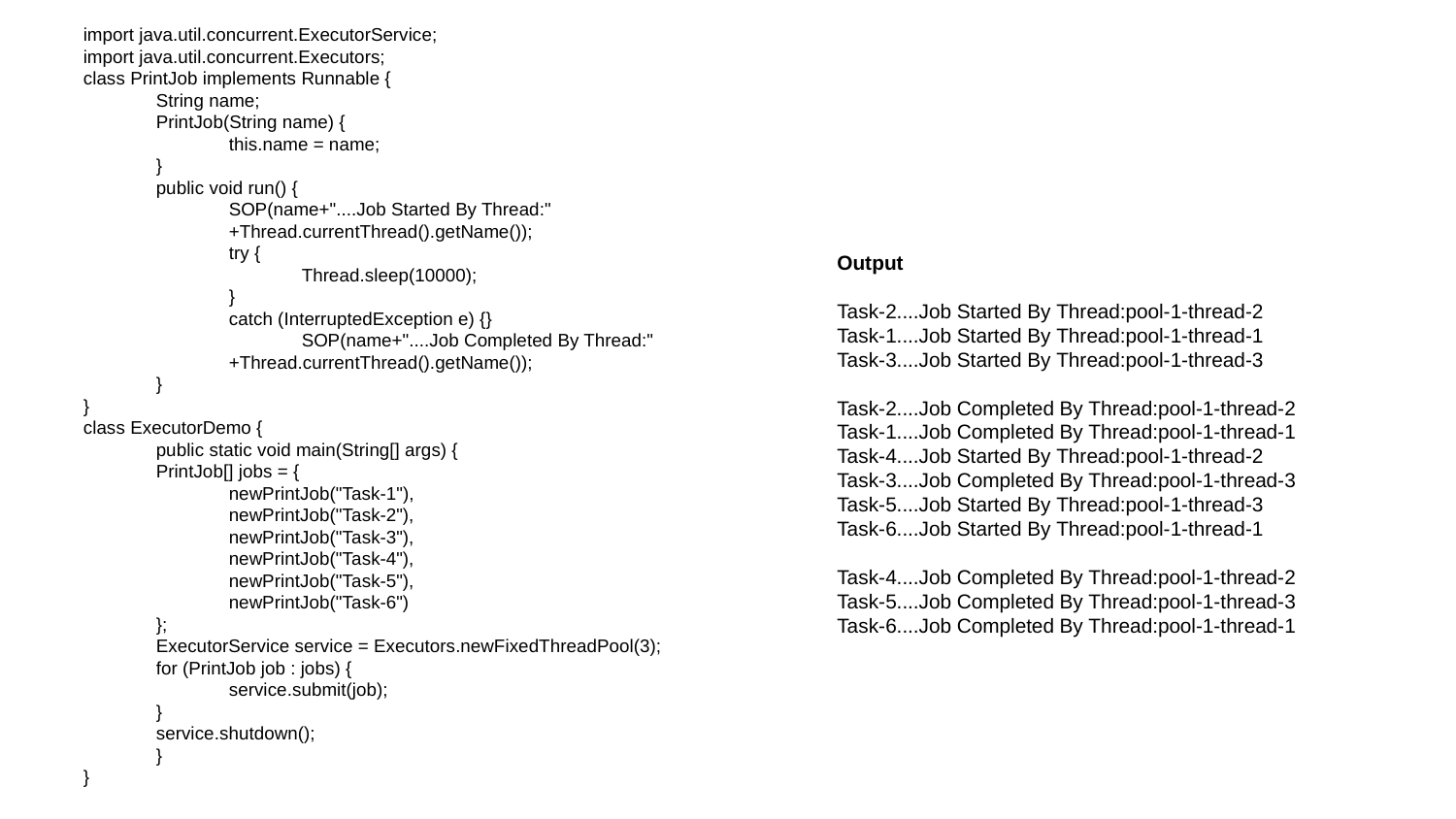

import java.util.concurrent.ExecutorService;
import java.util.concurrent.Executors;
class PrintJob implements Runnable {
String name;
PrintJob(String name) {
this.name = name;
}
public void run() {
SOP(name+"....Job Started By Thread:" +Thread.currentThread().getName());
try {
Thread.sleep(10000);
}
catch (InterruptedException e) {}
SOP(name+"....Job Completed By Thread:" +Thread.currentThread().getName());
}
}
class ExecutorDemo {
public static void main(String[] args) {
PrintJob[] jobs = {
newPrintJob("Task-1"),
newPrintJob("Task-2"),
newPrintJob("Task-3"),
newPrintJob("Task-4"),
newPrintJob("Task-5"),
newPrintJob("Task-6")
};
ExecutorService service = Executors.newFixedThreadPool(3);
for (PrintJob job : jobs) {
service.submit(job);
}
service.shutdown();
}
}
Output

Task-2....Job Started By Thread:pool-1-thread-2
Task-1....Job Started By Thread:pool-1-thread-1
Task-3....Job Started By Thread:pool-1-thread-3

Task-2....Job Completed By Thread:pool-1-thread-2
Task-1....Job Completed By Thread:pool-1-thread-1
Task-4....Job Started By Thread:pool-1-thread-2
Task-3....Job Completed By Thread:pool-1-thread-3
Task-5....Job Started By Thread:pool-1-thread-3
Task-6....Job Started By Thread:pool-1-thread-1

Task-4....Job Completed By Thread:pool-1-thread-2
Task-5....Job Completed By Thread:pool-1-thread-3
Task-6....Job Completed By Thread:pool-1-thread-1